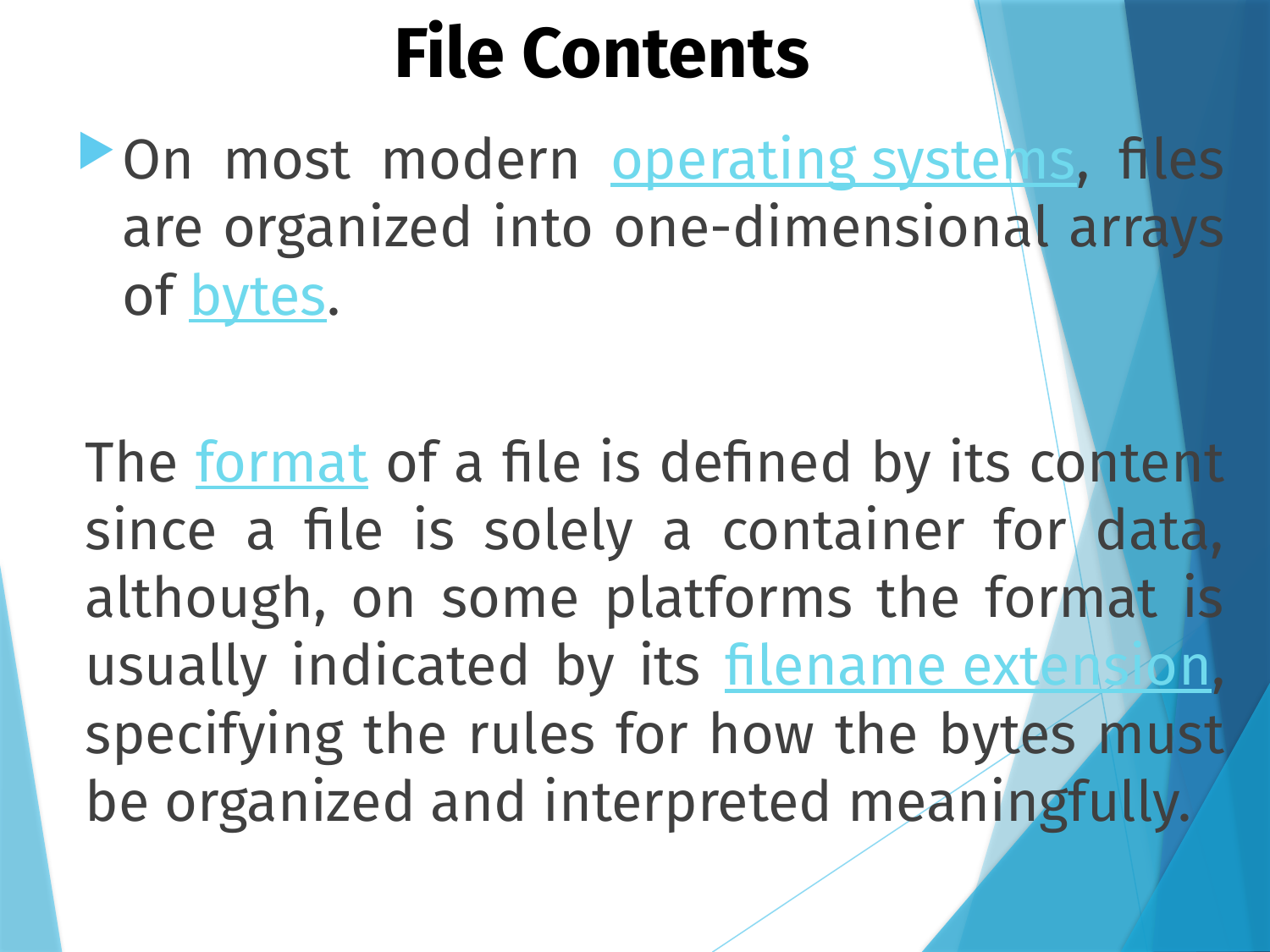

# File Contents
On most modern operating systems, files are organized into one-dimensional arrays of bytes.

The format of a file is defined by its content since a file is solely a container for data, although, on some platforms the format is usually indicated by its filename extension, specifying the rules for how the bytes must be organized and interpreted meaningfully.